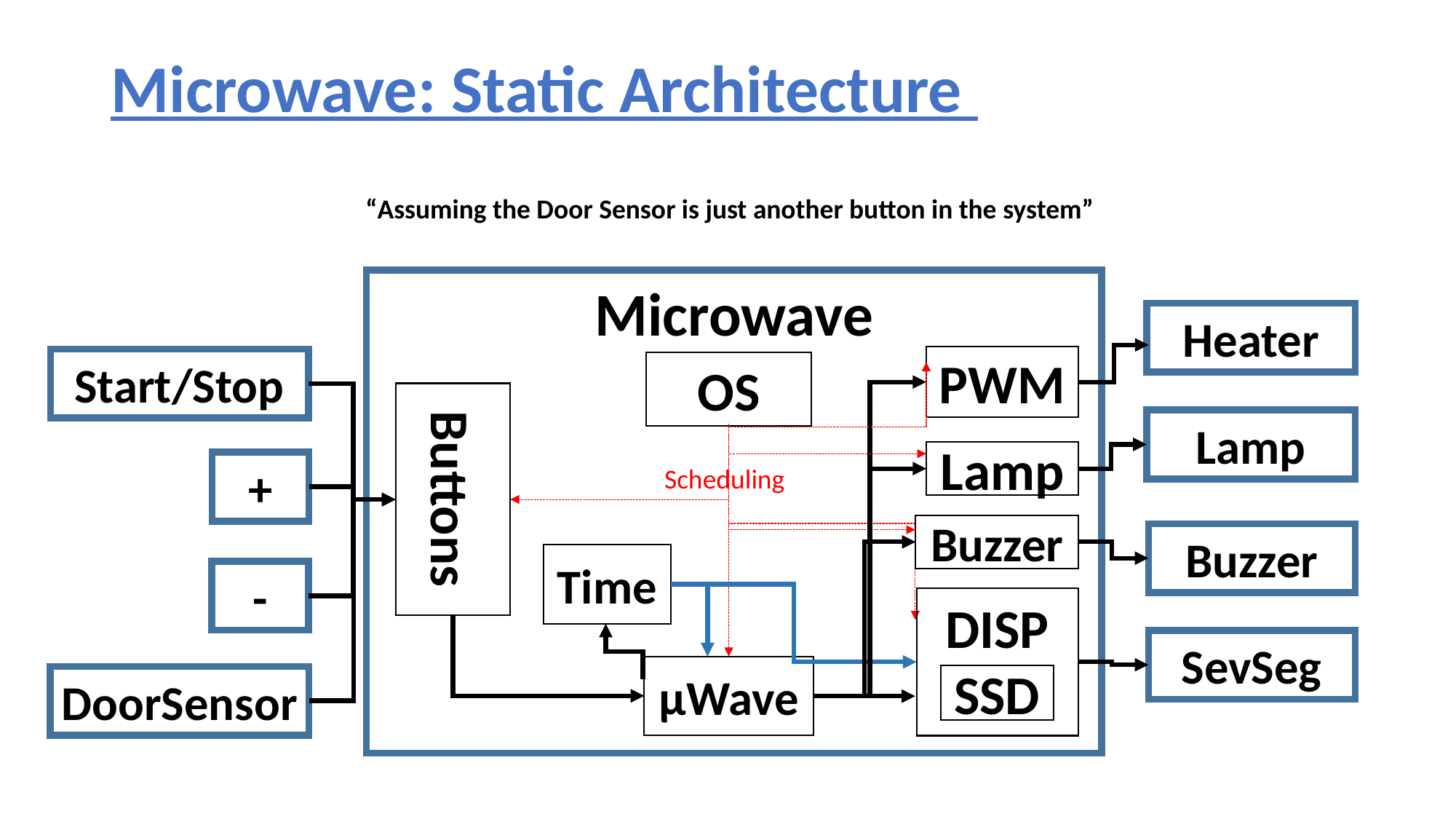

# Microwave: Static Architecture
“Assuming the Door Sensor is just another button in the system”
Microwave
Heater
PWM
Start/Stop
OS

Lamp
Buttons
Lamp
+
Scheduling
Buzzer
Buzzer
Time
-
DISP

SevSeg
µWave
SSD
DoorSensor